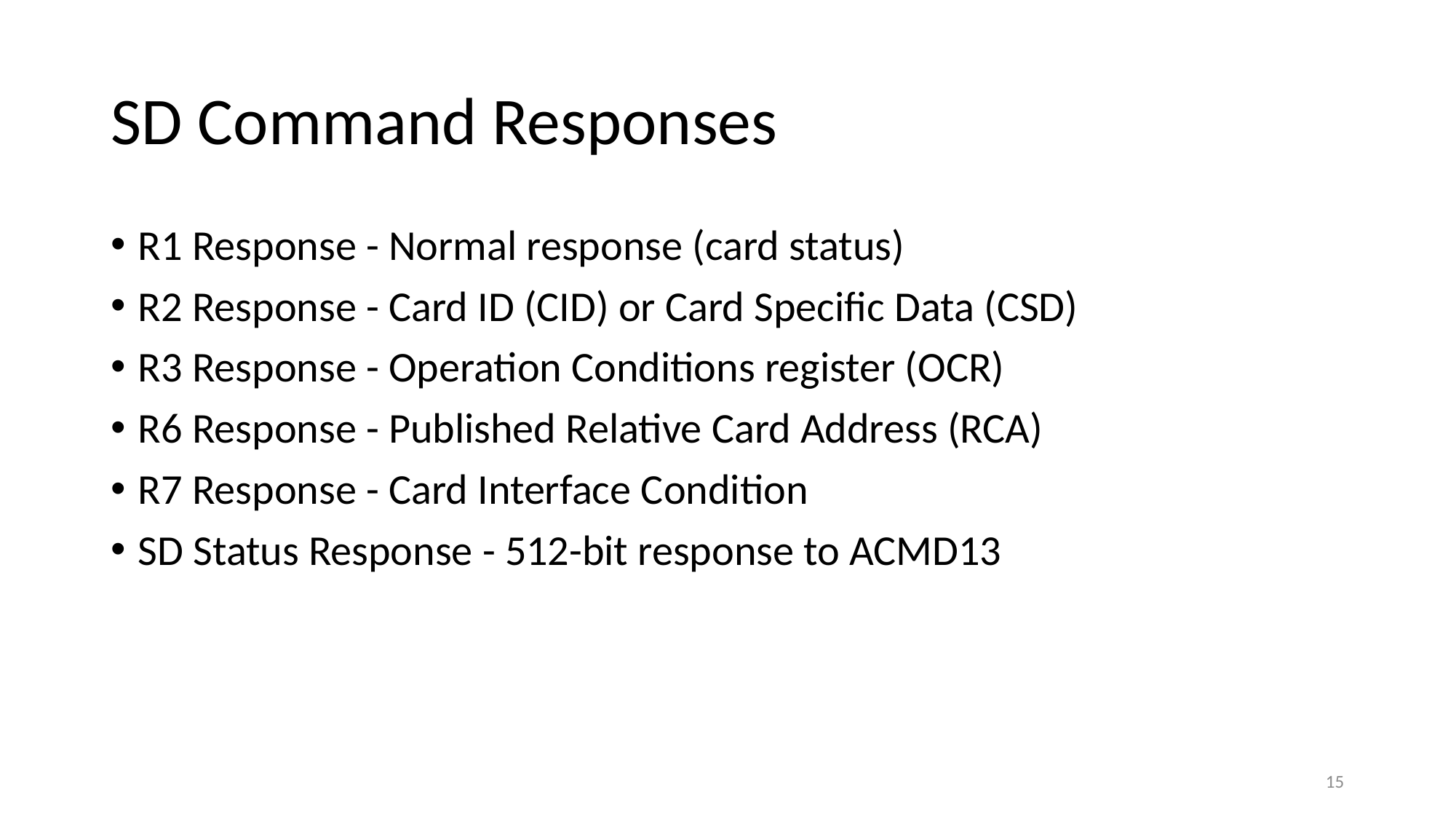

# SD Command Responses
R1 Response - Normal response (card status)
R2 Response - Card ID (CID) or Card Specific Data (CSD)
R3 Response - Operation Conditions register (OCR)
R6 Response - Published Relative Card Address (RCA)
R7 Response - Card Interface Condition
SD Status Response - 512-bit response to ACMD13

15